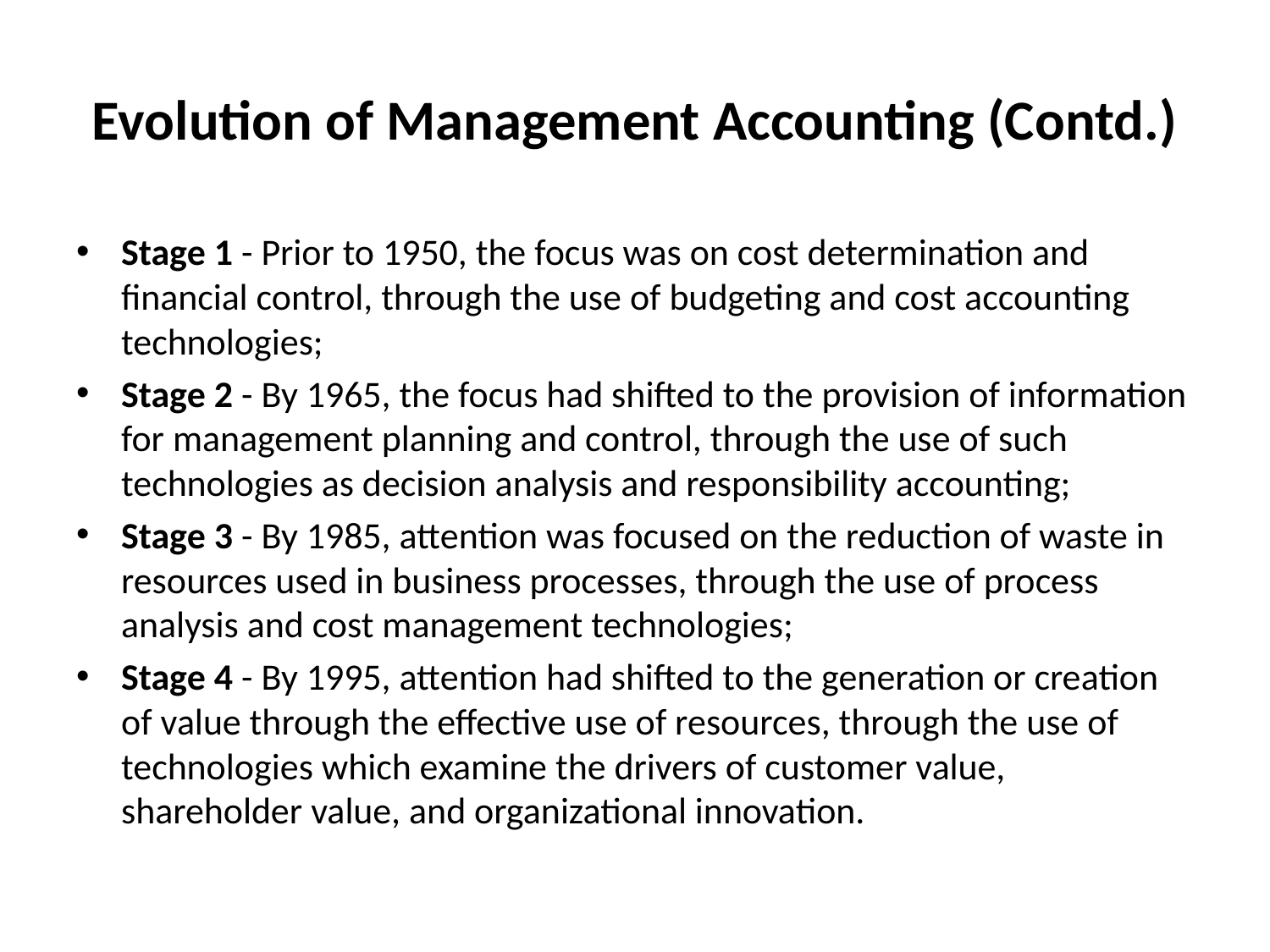

# Evolution of Management Accounting (Contd.)
Stage 1 - Prior to 1950, the focus was on cost determination and financial control, through the use of budgeting and cost accounting technologies;
Stage 2 - By 1965, the focus had shifted to the provision of information for management planning and control, through the use of such technologies as decision analysis and responsibility accounting;
Stage 3 - By 1985, attention was focused on the reduction of waste in resources used in business processes, through the use of process analysis and cost management technologies;
Stage 4 - By 1995, attention had shifted to the generation or creation of value through the effective use of resources, through the use of technologies which examine the drivers of customer value, shareholder value, and organizational innovation.